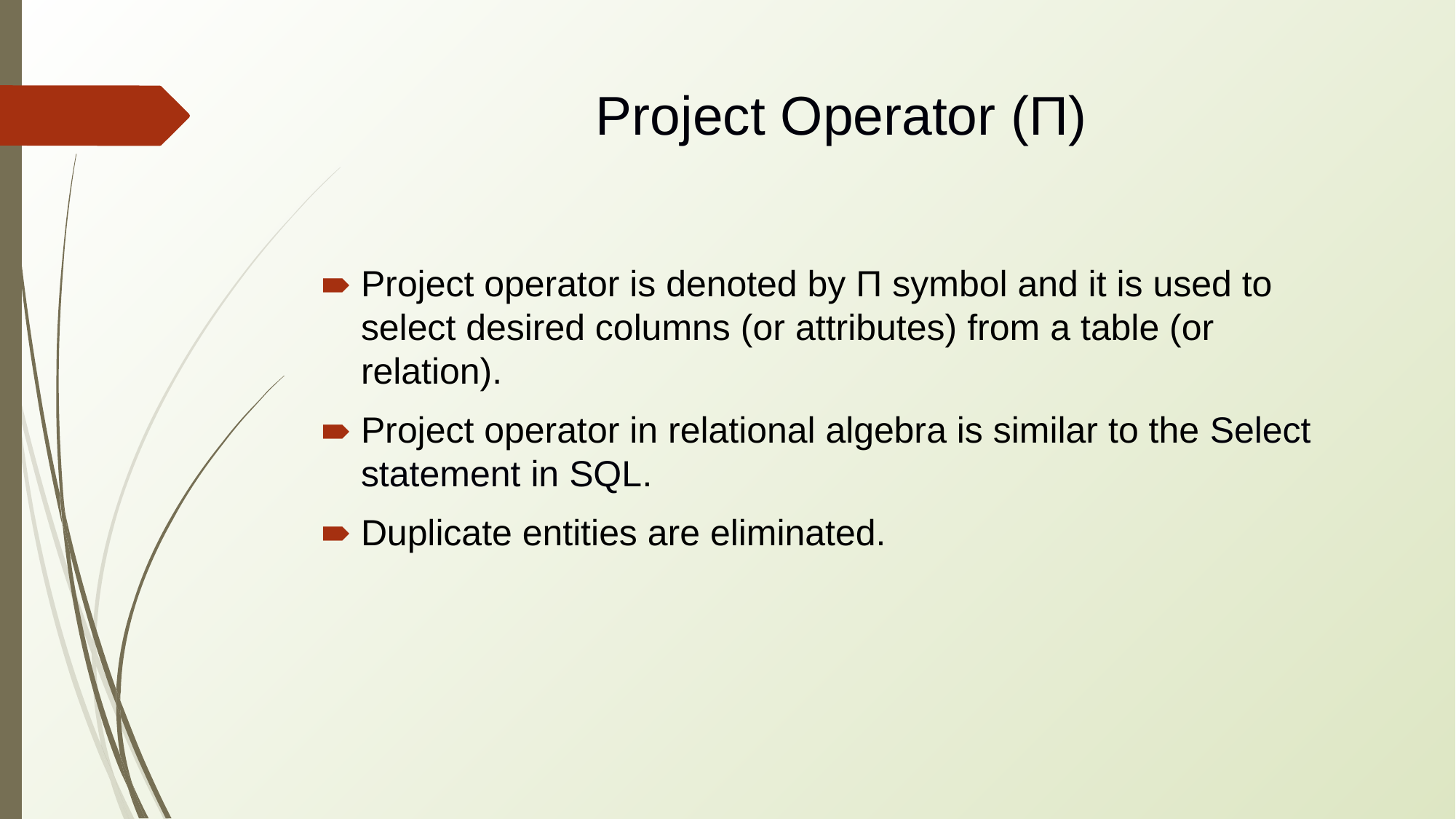

# Project Operator (Π)
Project operator is denoted by Π symbol and it is used to select desired columns (or attributes) from a table (or relation).
Project operator in relational algebra is similar to the Select statement in SQL.
Duplicate entities are eliminated.